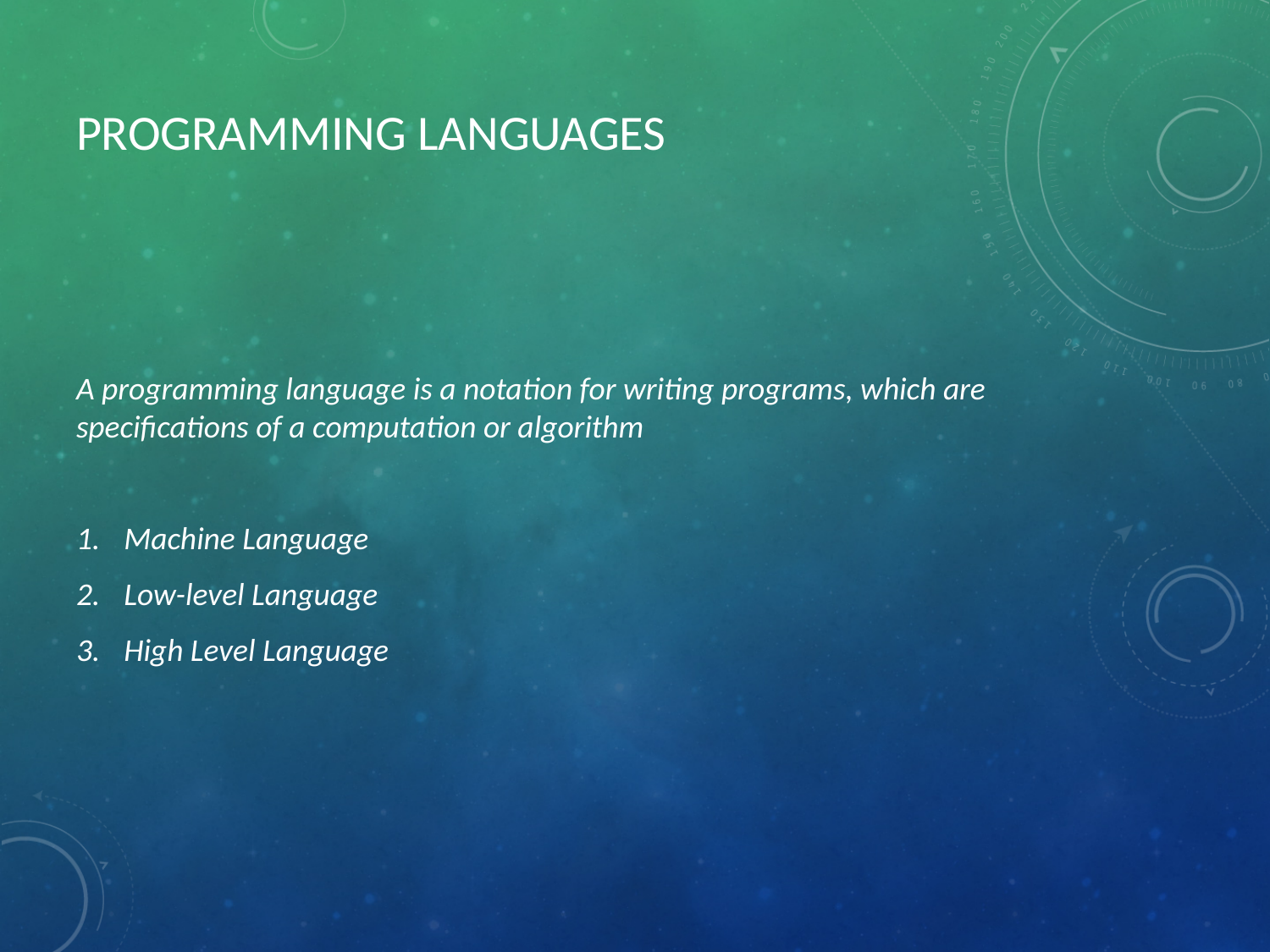

# Programming languages
A programming language is a notation for writing programs, which are specifications of a computation or algorithm

Machine Language
Low-level Language
High Level Language